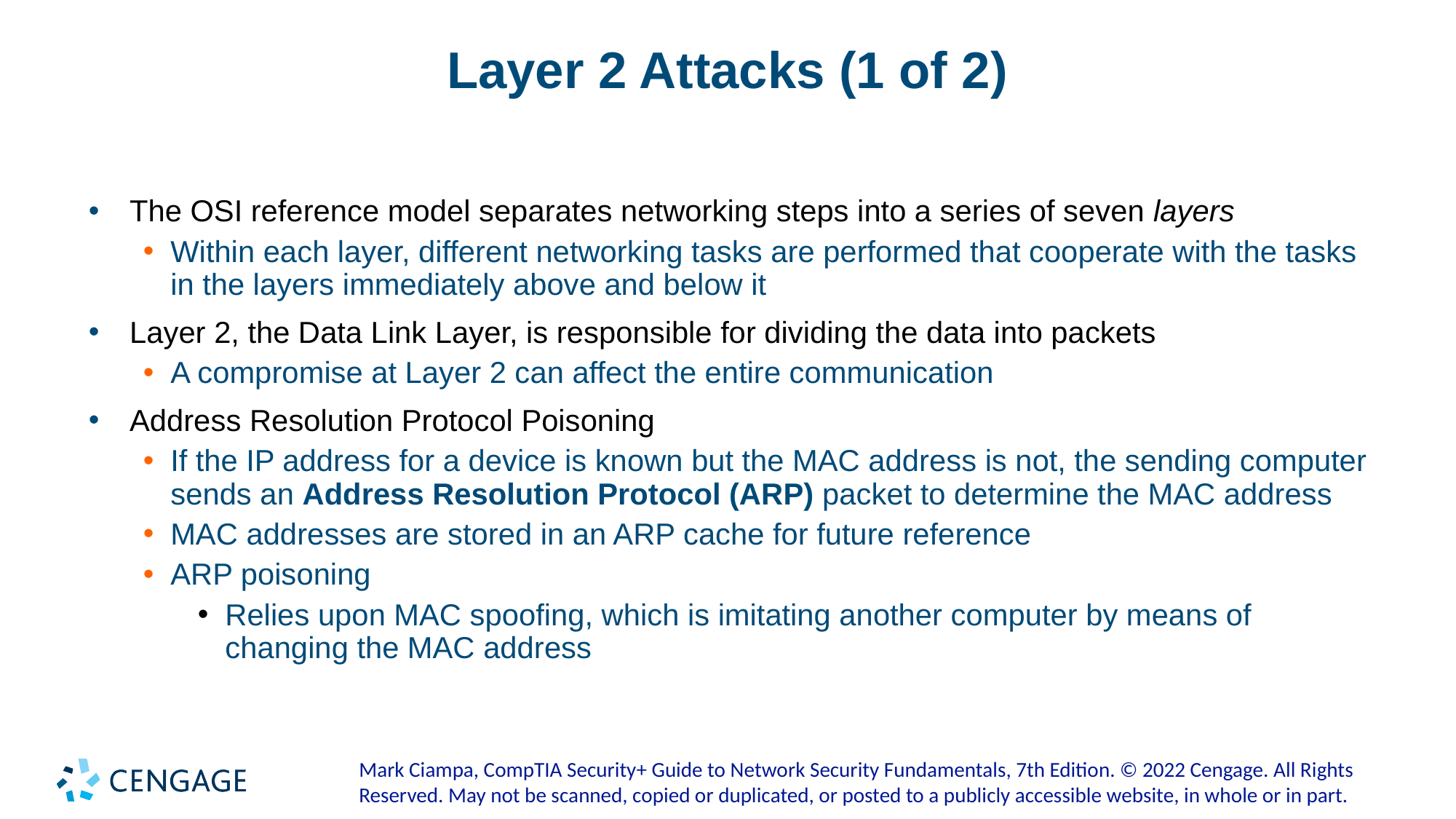

# Layer 2 Attacks (1 of 2)
The OSI reference model separates networking steps into a series of seven layers
Within each layer, different networking tasks are performed that cooperate with the tasks in the layers immediately above and below it
Layer 2, the Data Link Layer, is responsible for dividing the data into packets
A compromise at Layer 2 can affect the entire communication
Address Resolution Protocol Poisoning
If the IP address for a device is known but the MAC address is not, the sending computer sends an Address Resolution Protocol (ARP) packet to determine the MAC address
MAC addresses are stored in an ARP cache for future reference
ARP poisoning
Relies upon MAC spoofing, which is imitating another computer by means of changing the MAC address